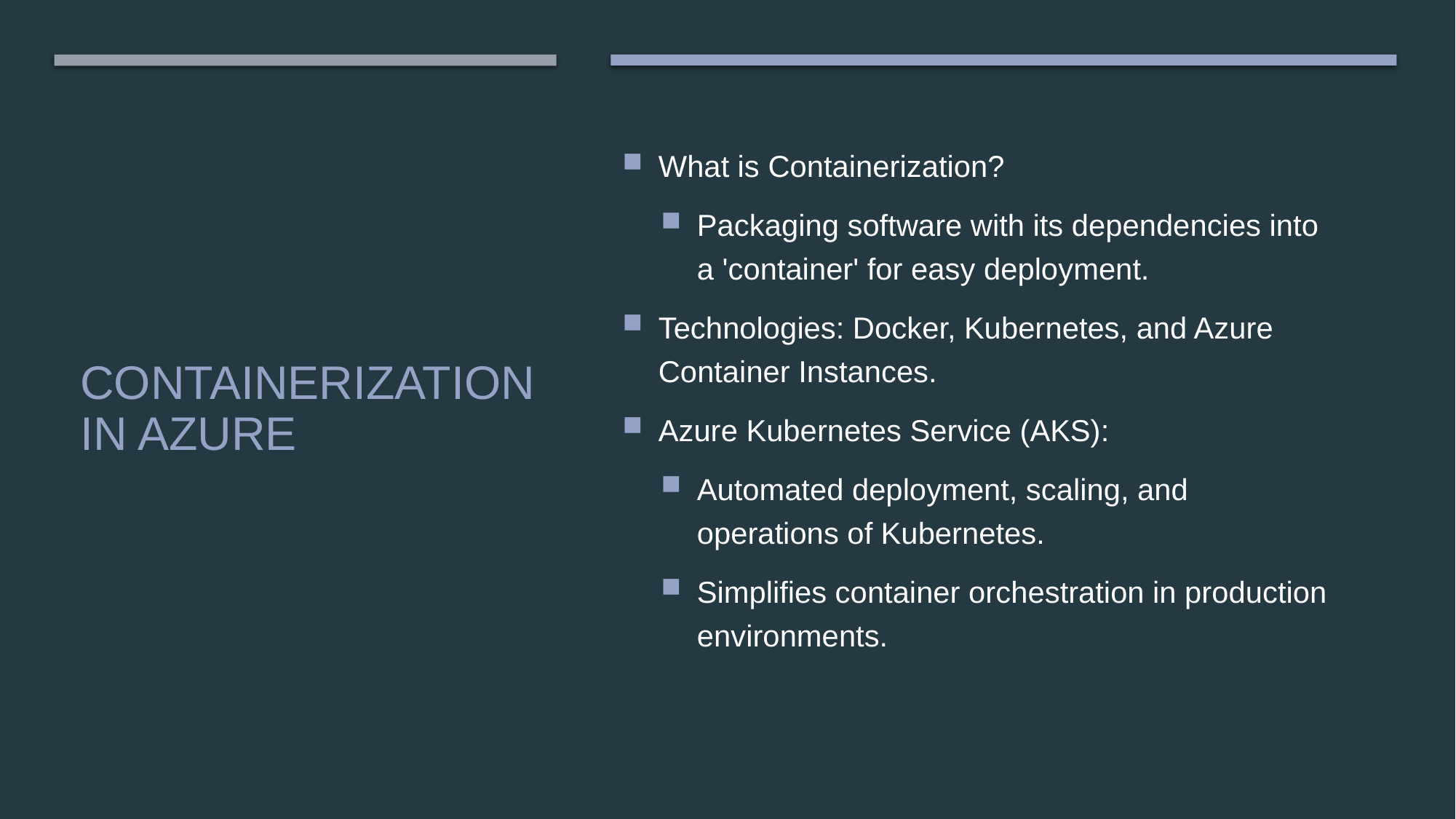

What is Containerization?
Packaging software with its dependencies into a 'container' for easy deployment.
Technologies: Docker, Kubernetes, and Azure Container Instances.
Azure Kubernetes Service (AKS):
Automated deployment, scaling, and operations of Kubernetes.
Simplifies container orchestration in production environments.

# Containerization in Azure